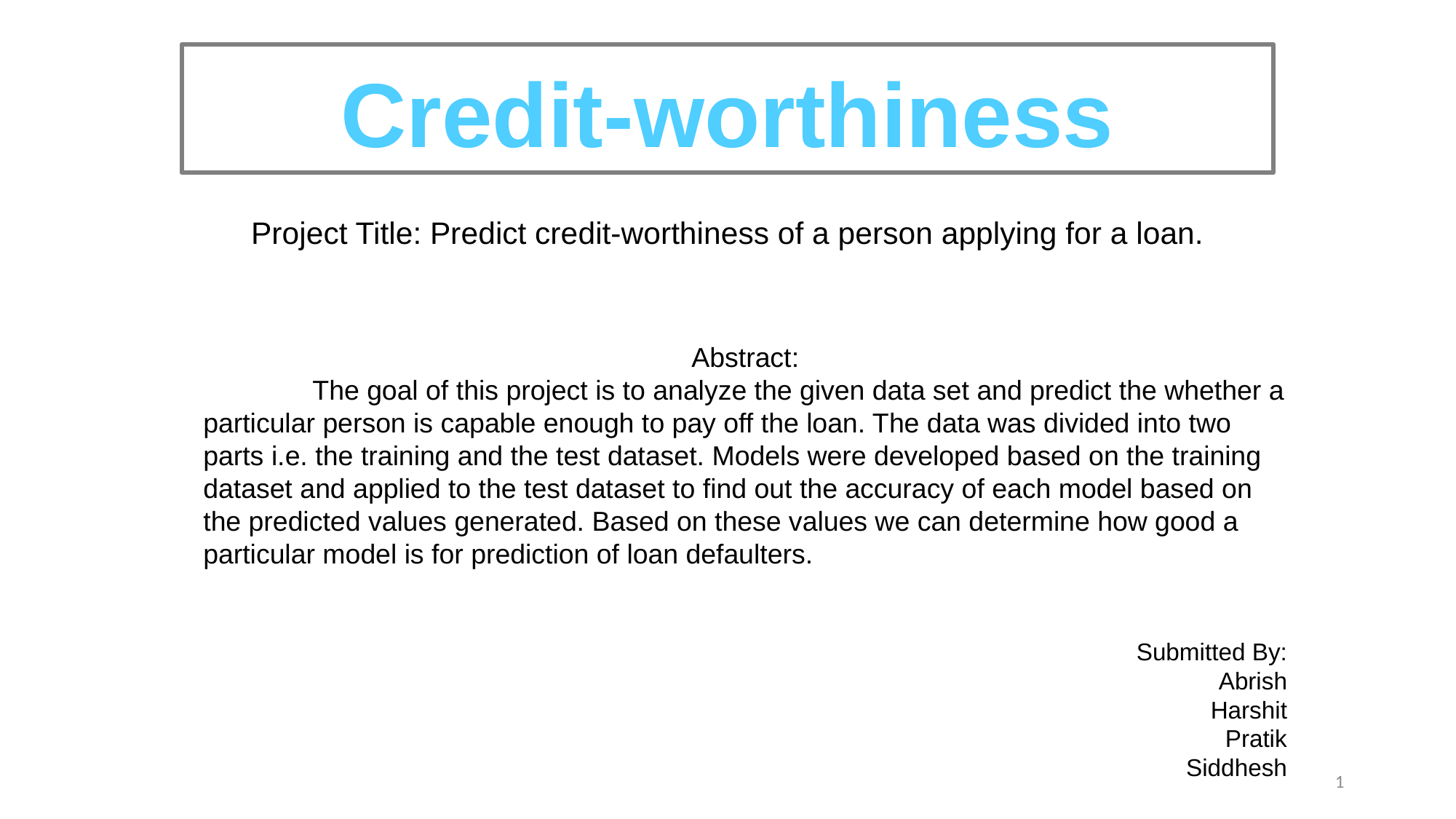

# Credit-worthiness
Project Title: Predict credit-worthiness of a person applying for a loan.

Abstract:
	The goal of this project is to analyze the given data set and predict the whether a particular person is capable enough to pay off the loan. The data was divided into two parts i.e. the training and the test dataset. Models were developed based on the training dataset and applied to the test dataset to find out the accuracy of each model based on the predicted values generated. Based on these values we can determine how good a particular model is for prediction of loan defaulters.
Submitted By:
Abrish
Harshit
Pratik
Siddhesh

1